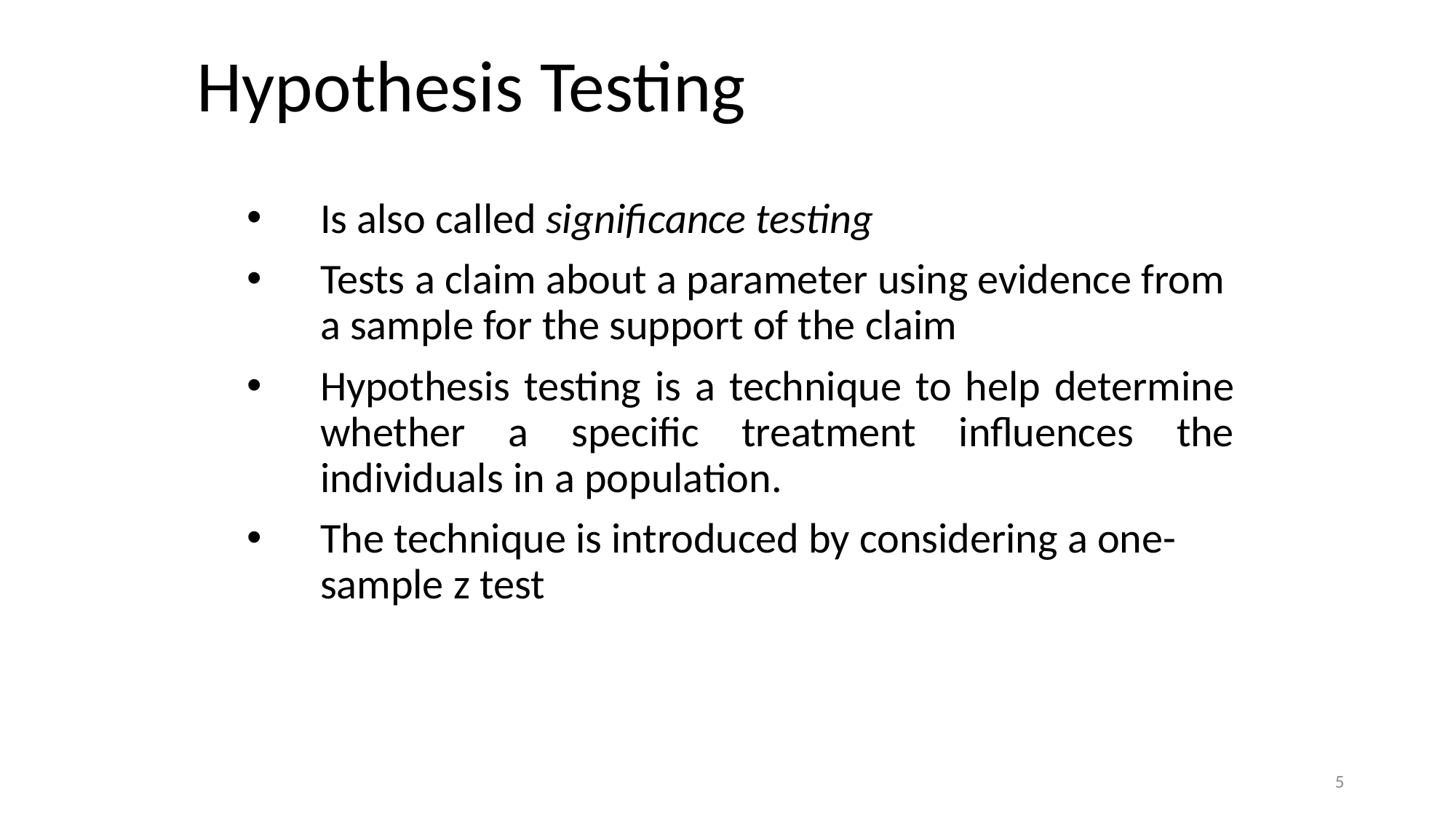

# Hypothesis Testing
Is also called significance testing
Tests a claim about a parameter using evidence from a sample for the support of the claim
Hypothesis testing is a technique to help determine whether a specific treatment influences the individuals in a population.
The technique is introduced by considering a one-sample z test
5